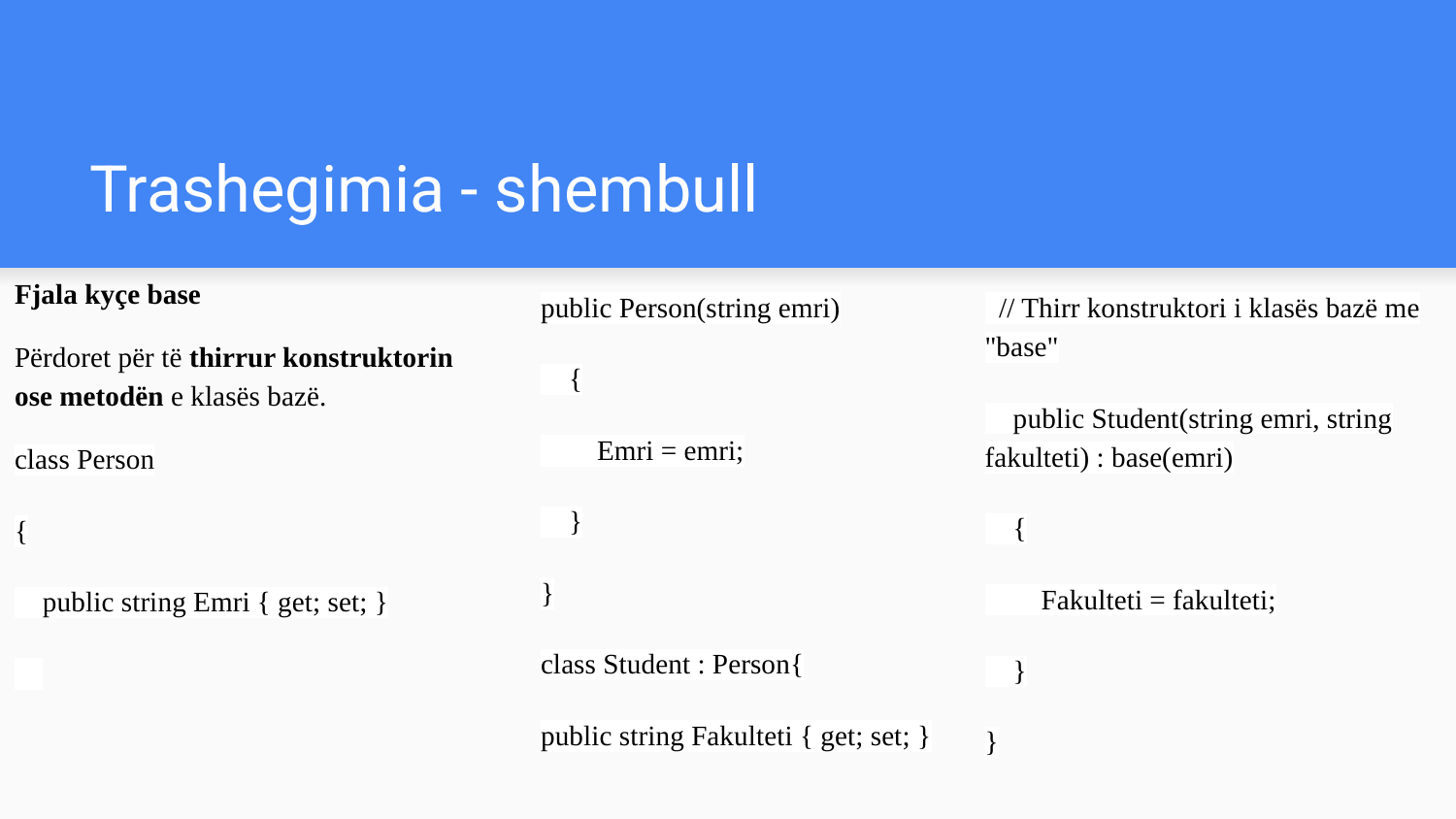

# Trashegimia - shembull
Fjala kyçe base
Përdoret për të thirrur konstruktorin ose metodën e klasës bazë.
class Person
{
    public string Emri { get; set; }

public Person(string emri)
    {
        Emri = emri;
    }
}
class Student : Person{
public string Fakulteti { get; set; }

  // Thirr konstruktori i klasës bazë me "base"
    public Student(string emri, string fakulteti) : base(emri)
    {
        Fakulteti = fakulteti;
    }
}